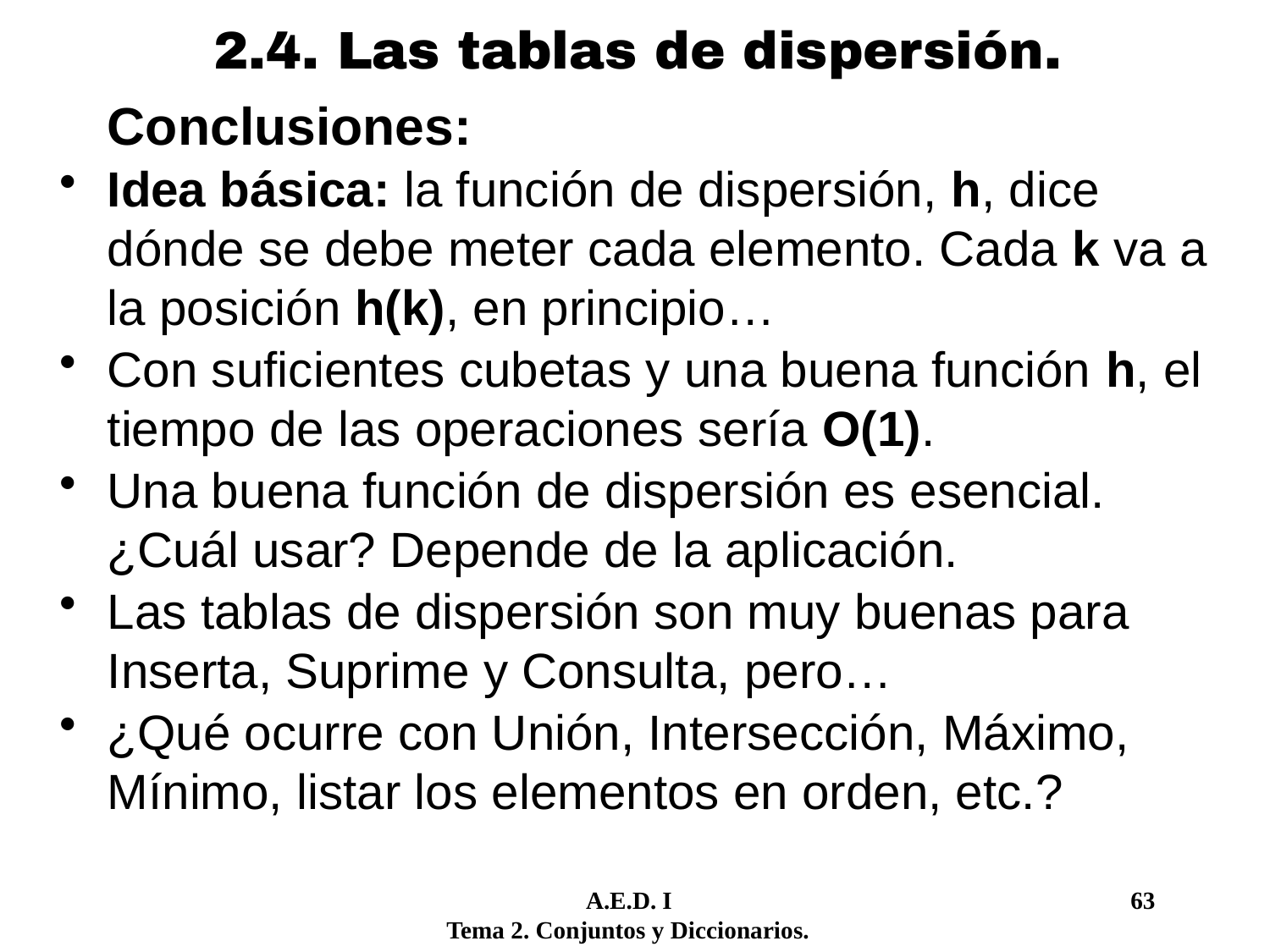

2.4. Las tablas de dispersión.
	Conclusiones:
Idea básica: la función de dispersión, h, dice dónde se debe meter cada elemento. Cada k va a la posición h(k), en principio…
Con suficientes cubetas y una buena función h, el tiempo de las operaciones sería O(1).
Una buena función de dispersión es esencial. ¿Cuál usar? Depende de la aplicación.
Las tablas de dispersión son muy buenas para Inserta, Suprime y Consulta, pero…
¿Qué ocurre con Unión, Intersección, Máximo, Mínimo, listar los elementos en orden, etc.?
	  A.E.D. I				        63
Tema 2. Conjuntos y Diccionarios.